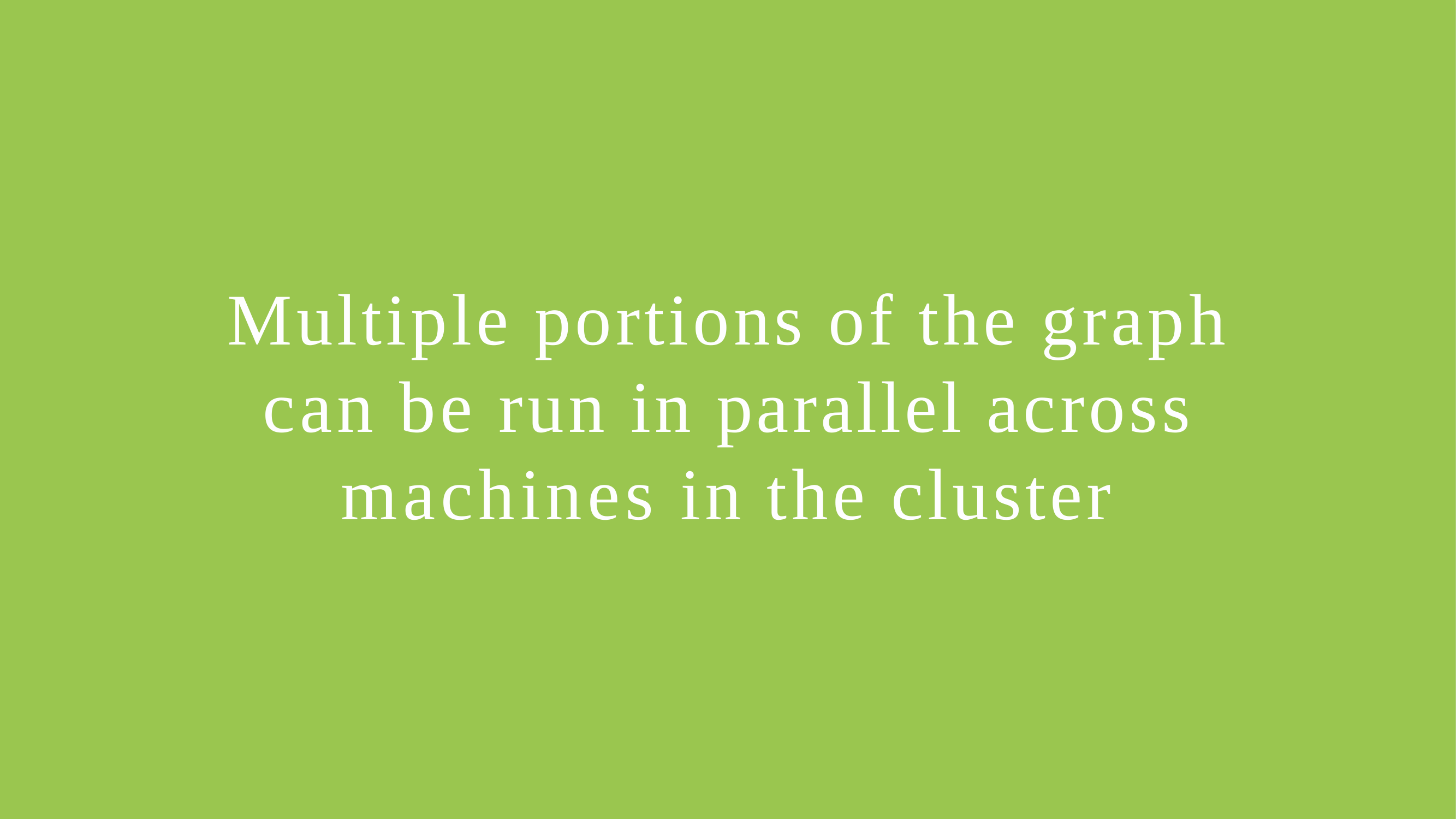

Multiple portions of the graph
can be run in parallel across
machines in the cluster